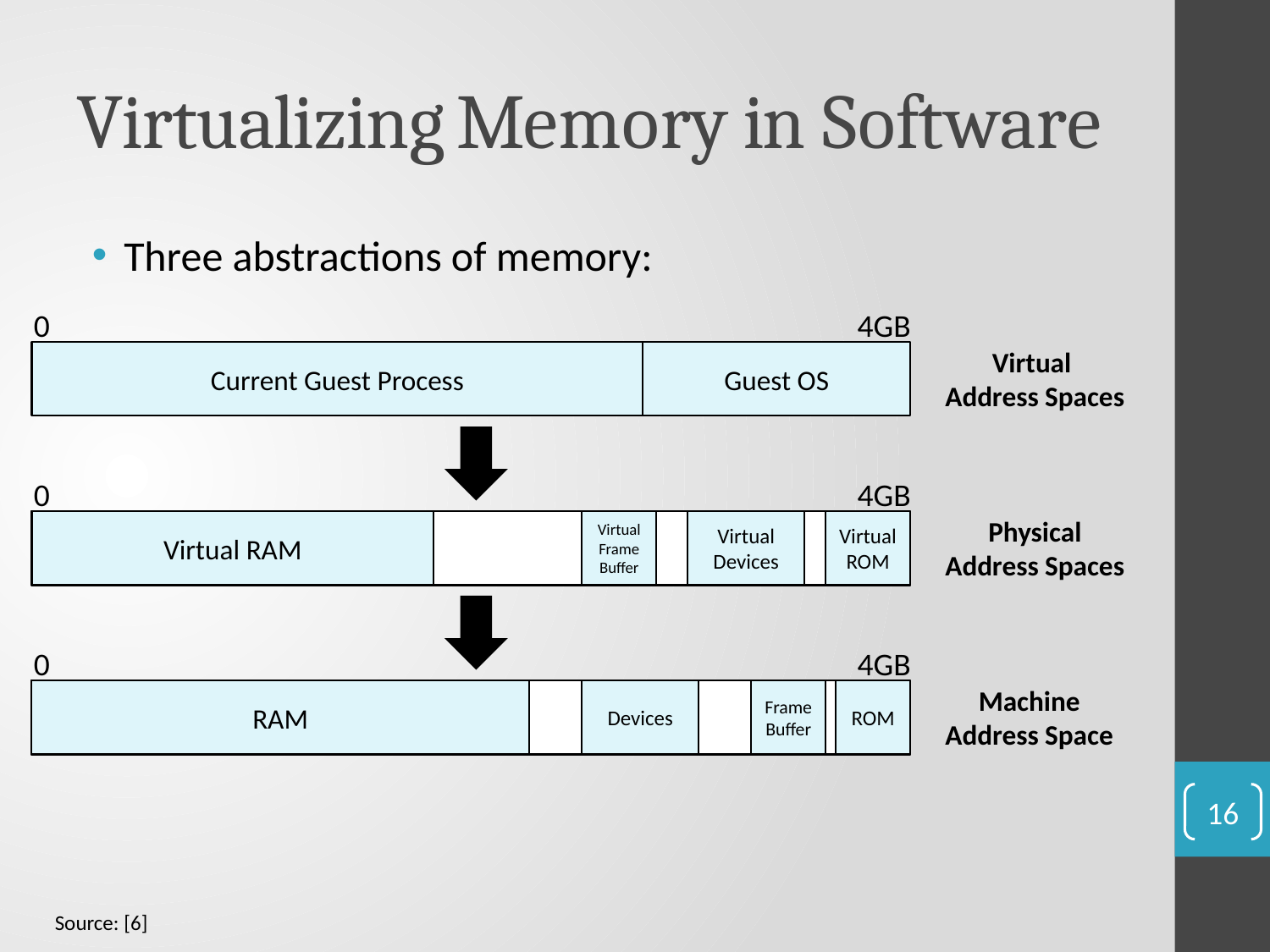

# Virtualizing Memory in Software
Three abstractions of memory:

0
4GB
Virtual
Address Spaces
Current Guest Process
Guest OS

0
4GB
Physical
Address Spaces

Virtual RAM
Virtual
Frame
Buffer
Virtual
Devices
Virtual
ROM

0
4GB
Machine
Address Space

RAM
Devices
Frame
Buffer
ROM
16
Source: [6]